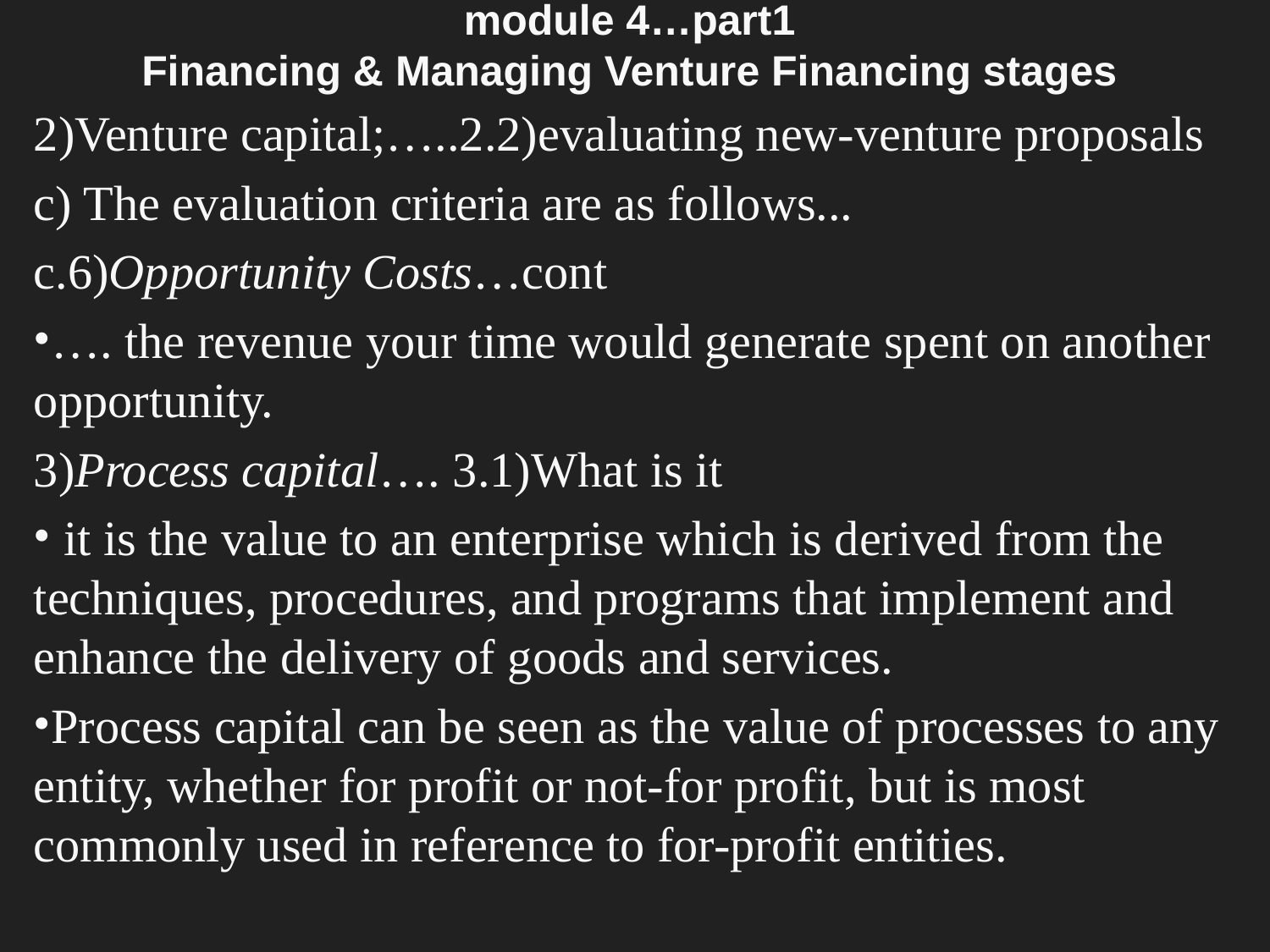

# module 4…part1 Financing & Managing Venture Financing stages
2)Venture capital;…..2.2)evaluating new-venture proposals
c) The evaluation criteria are as follows...
c.6)Opportunity Costs…cont
…. the revenue your time would generate spent on another opportunity.
3)Process capital…. 3.1)What is it
 it is the value to an enterprise which is derived from the techniques, procedures, and programs that implement and enhance the delivery of goods and services.
Process capital can be seen as the value of processes to any entity, whether for profit or not-for profit, but is most commonly used in reference to for-profit entities.